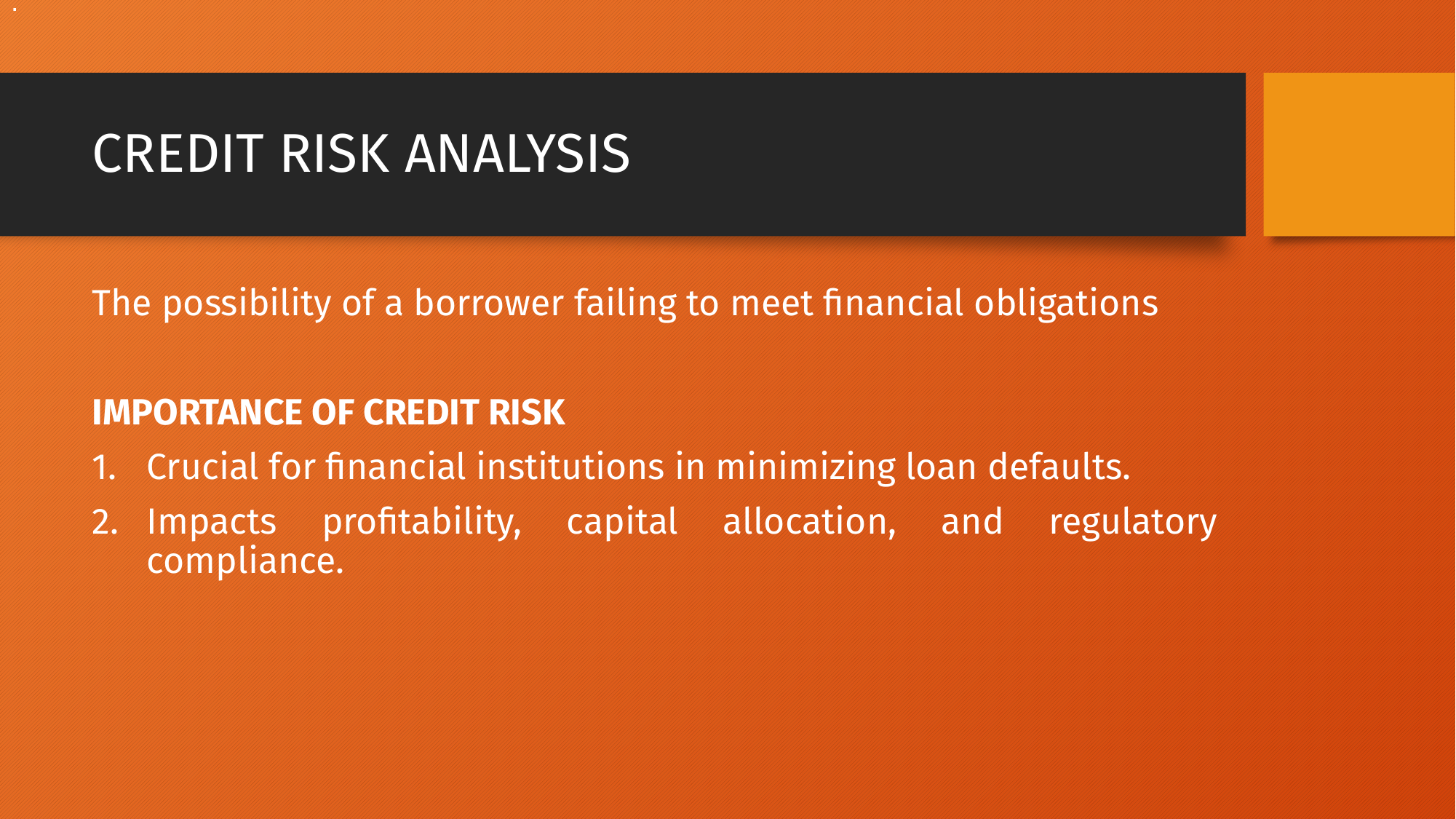

.
# CREDIT RISK ANALYSIS
The possibility of a borrower failing to meet financial obligations

IMPORTANCE OF CREDIT RISK
Crucial for financial institutions in minimizing loan defaults.
Impacts profitability, capital allocation, and regulatory compliance.